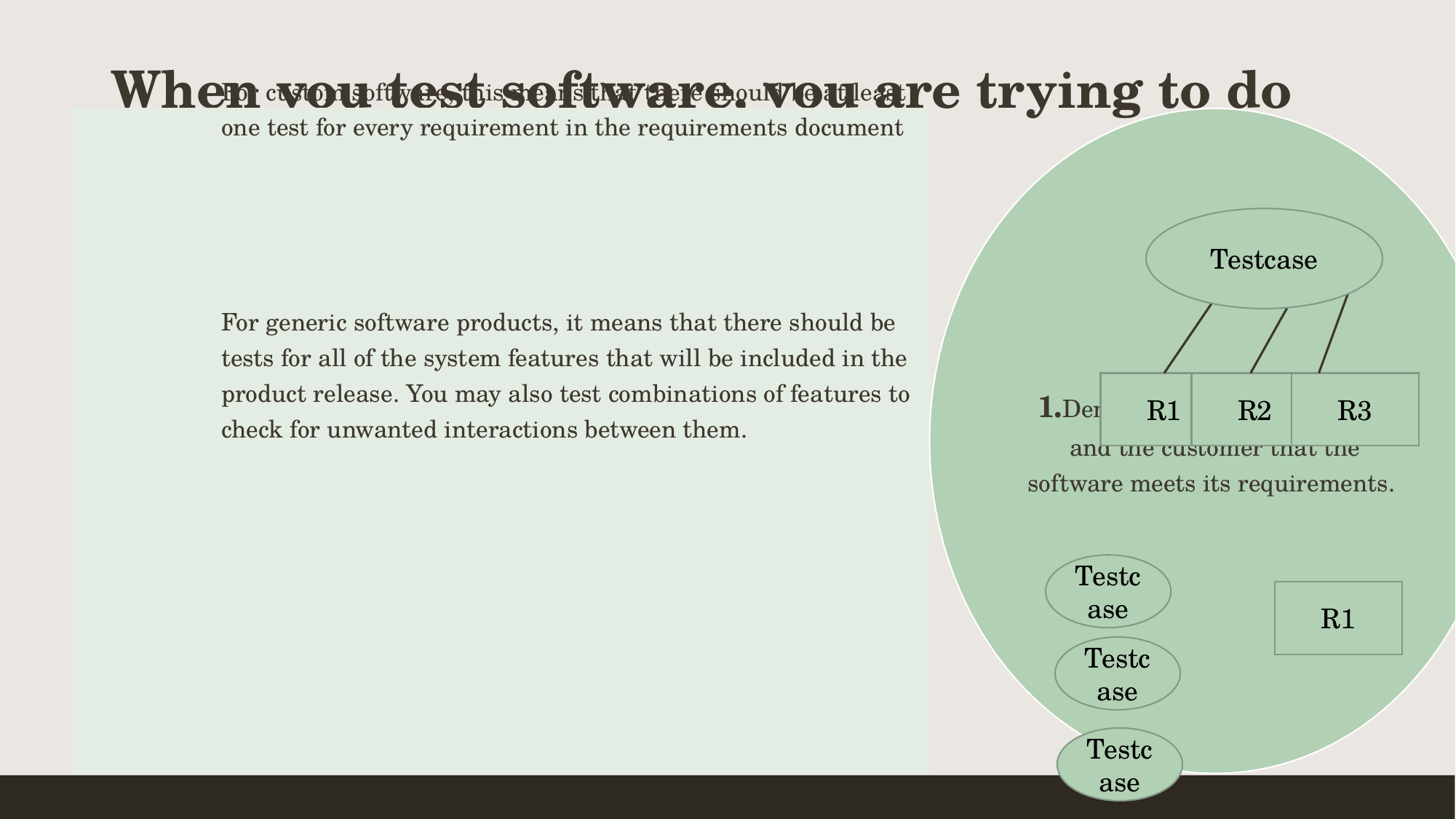

# When you test software, you are trying to do two things:
For generic software products, it means that there should be tests for all of the system features that will be included in the product release. You may also test combinations of features to check for unwanted interactions between them.
Testcase
R1
R2
R3
Testcase
R1
Testcase
Testcase